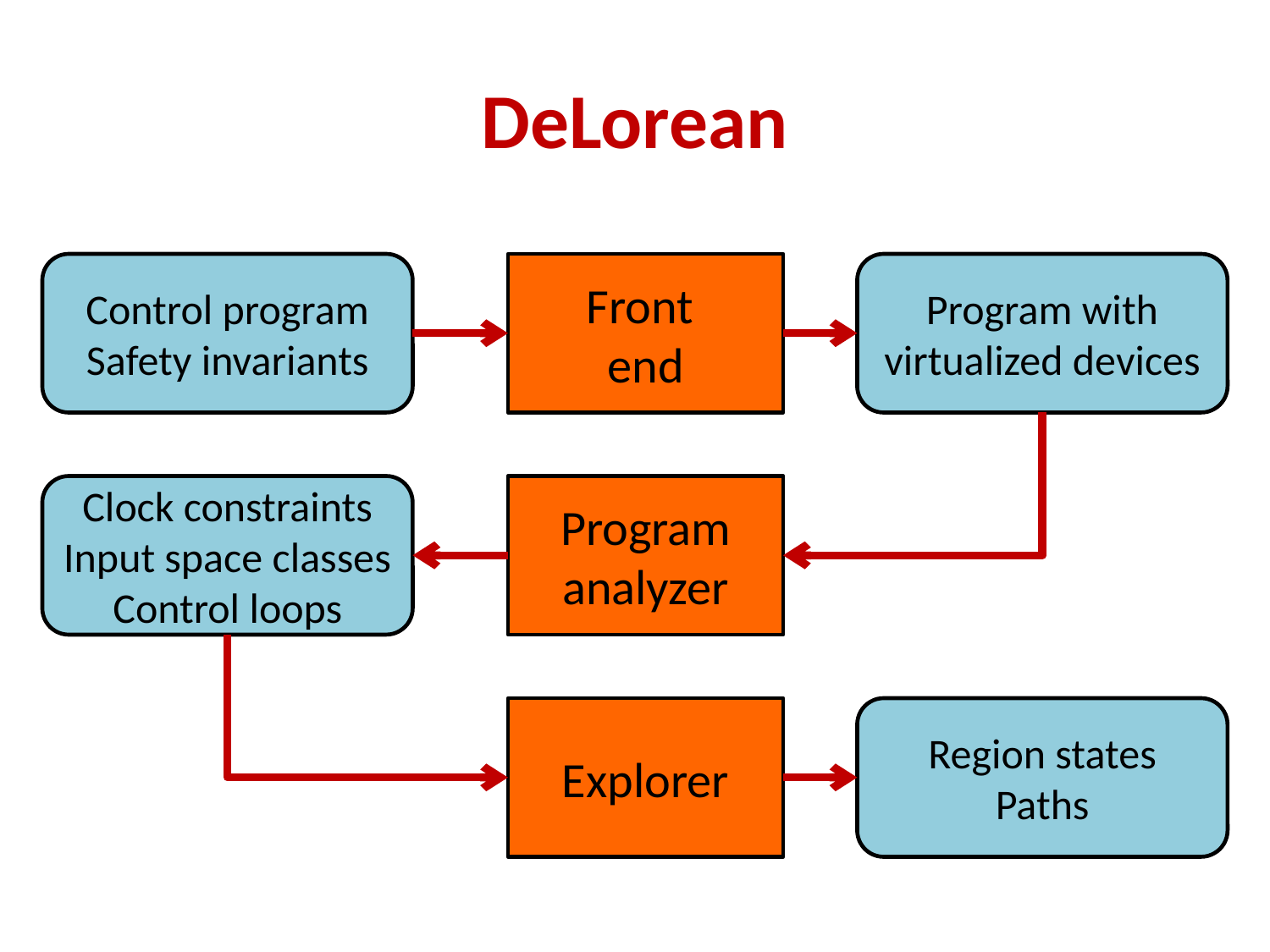

# DeLorean
Control program
Safety invariants
Front
end
Program with virtualized devices
Clock constraints
Input space classes
Control loops
Program analyzer
Explorer
Region states
Paths